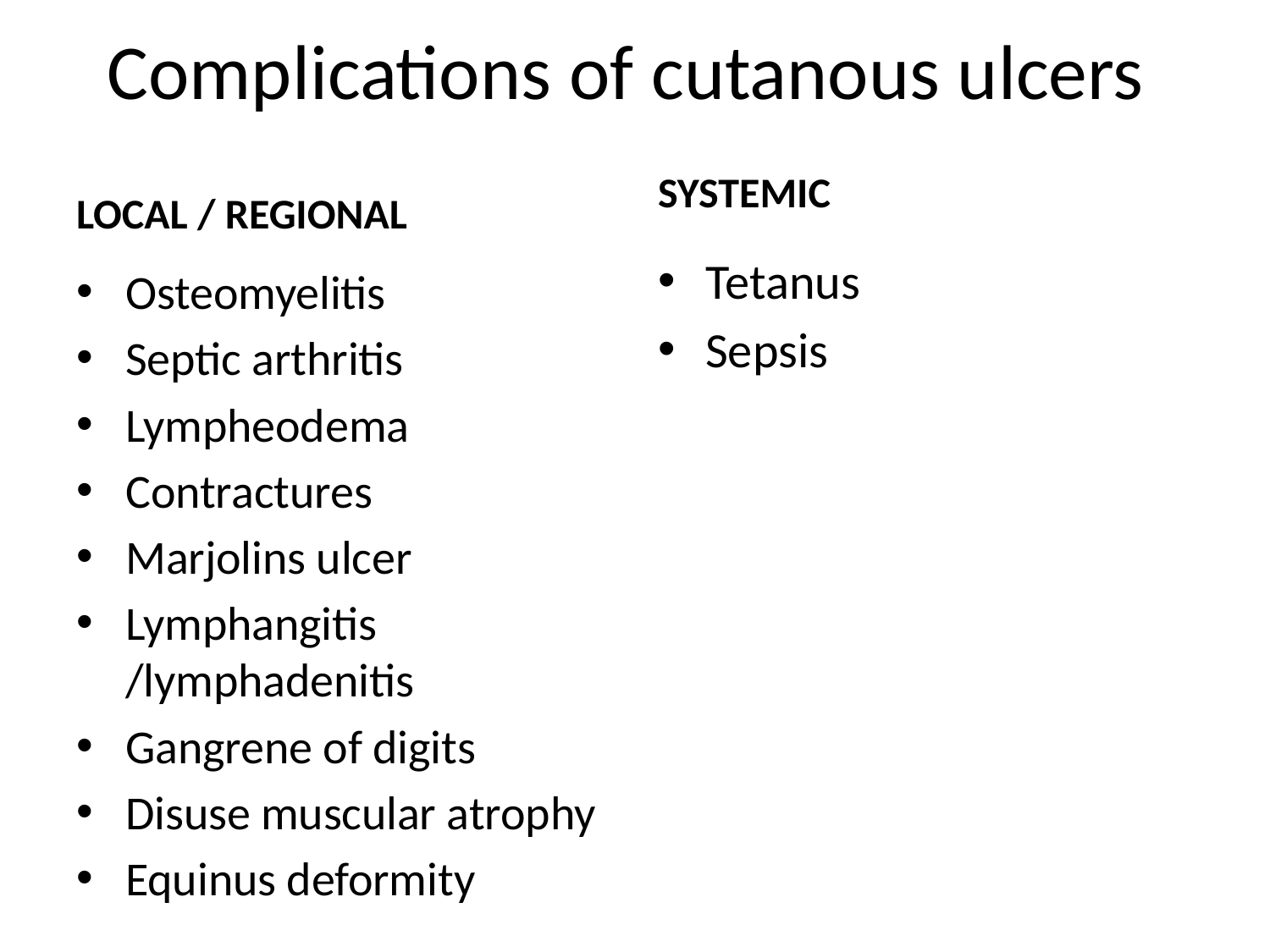

# Complications of cutanous ulcers
LOCAL / REGIONAL
SYSTEMIC
Tetanus
Sepsis
Osteomyelitis
Septic arthritis
Lympheodema
Contractures
Marjolins ulcer
Lymphangitis /lymphadenitis
Gangrene of digits
Disuse muscular atrophy
Equinus deformity